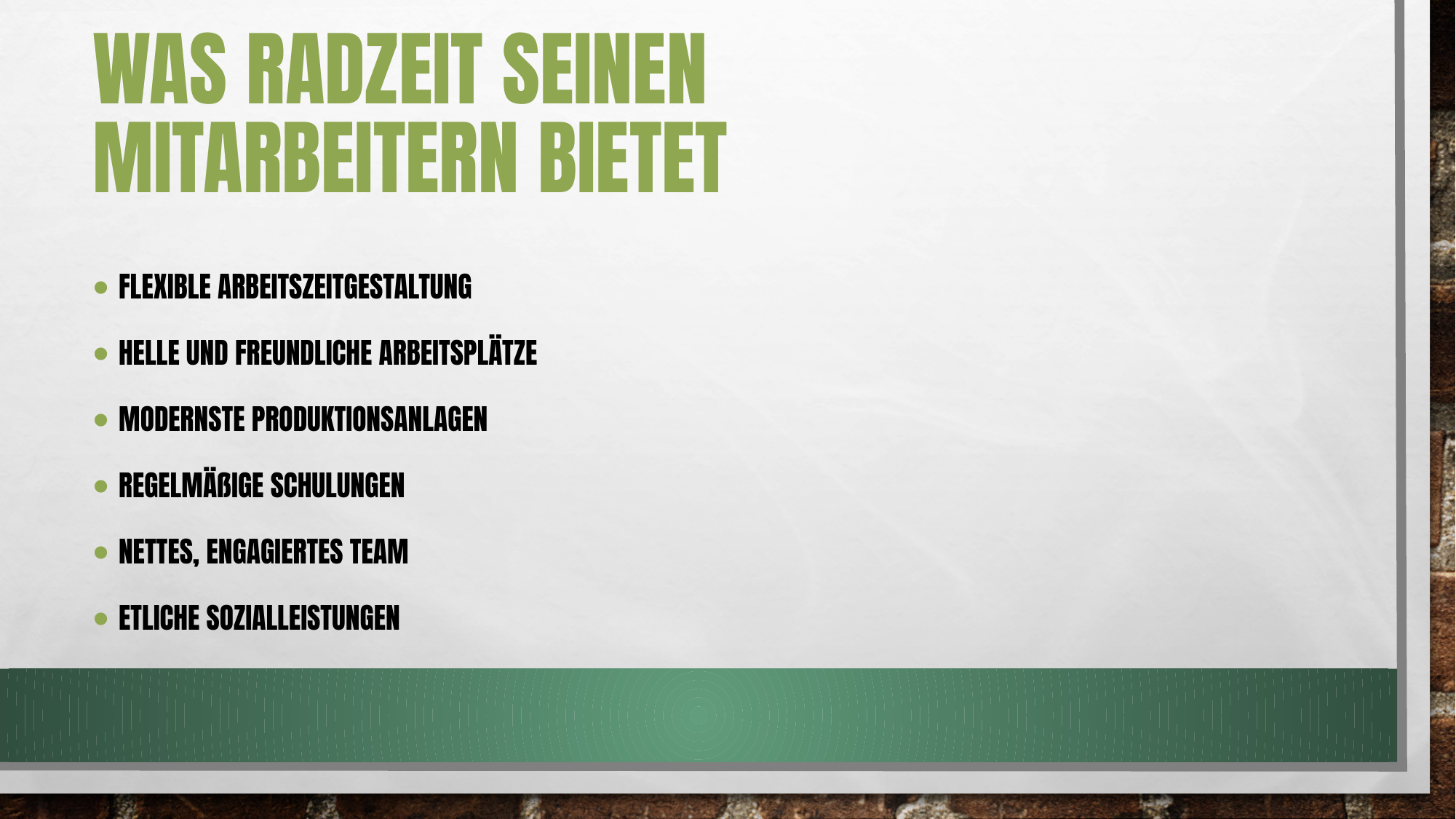

# Was RADZEIT seinen Mitarbeitern bietet
Flexible Arbeitszeitgestaltung
Helle und freundliche Arbeitsplätze
Modernste Produktionsanlagen
Regelmäßige Schulungen
Nettes, engagiertes Team
Etliche Sozialleistungen